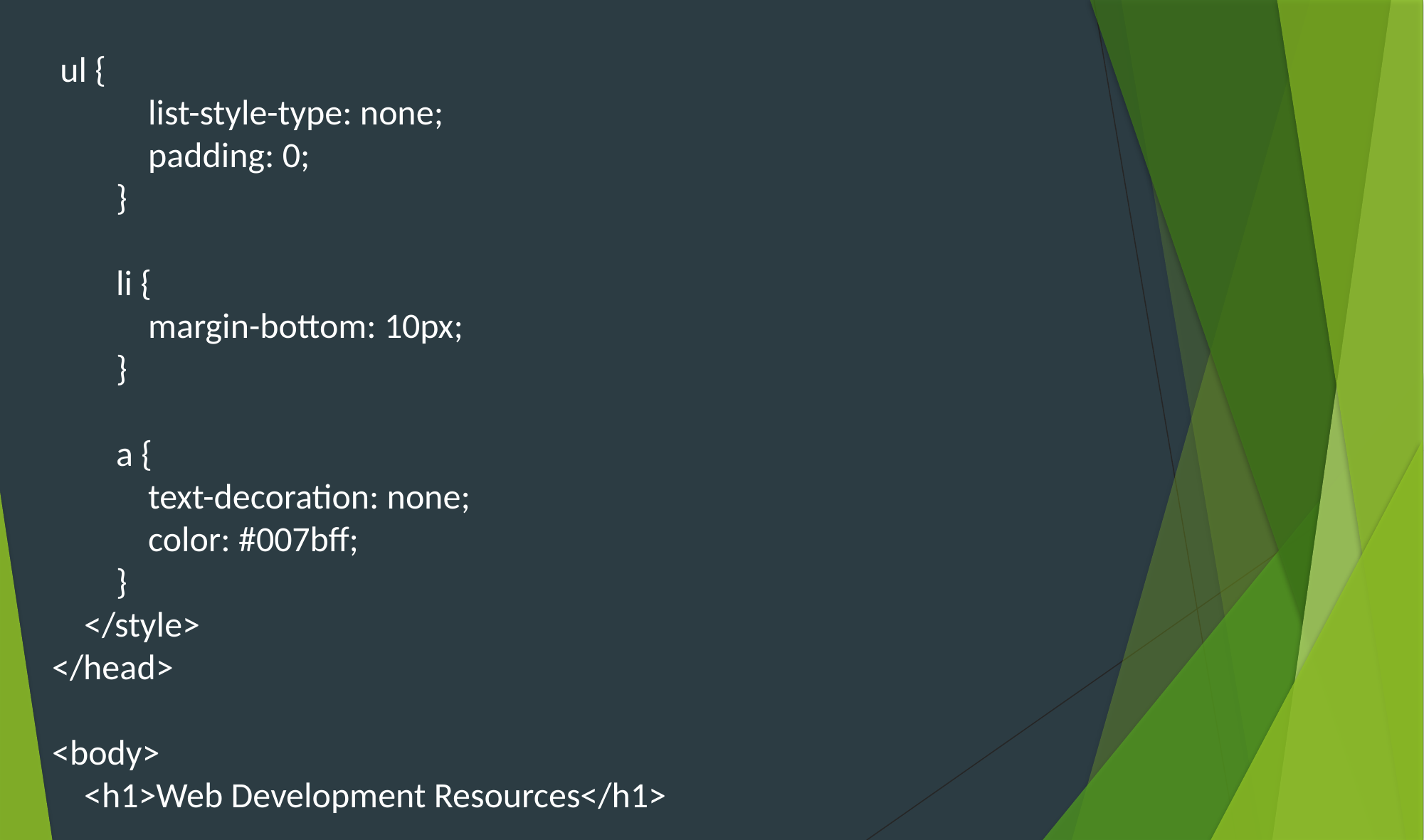

ul {
            list-style-type: none;
            padding: 0;
        }

        li {
            margin-bottom: 10px;
        }

        a {
            text-decoration: none;
            color: #007bff;
        }
    </style>
</head>

<body>
    <h1>Web Development Resources</h1>